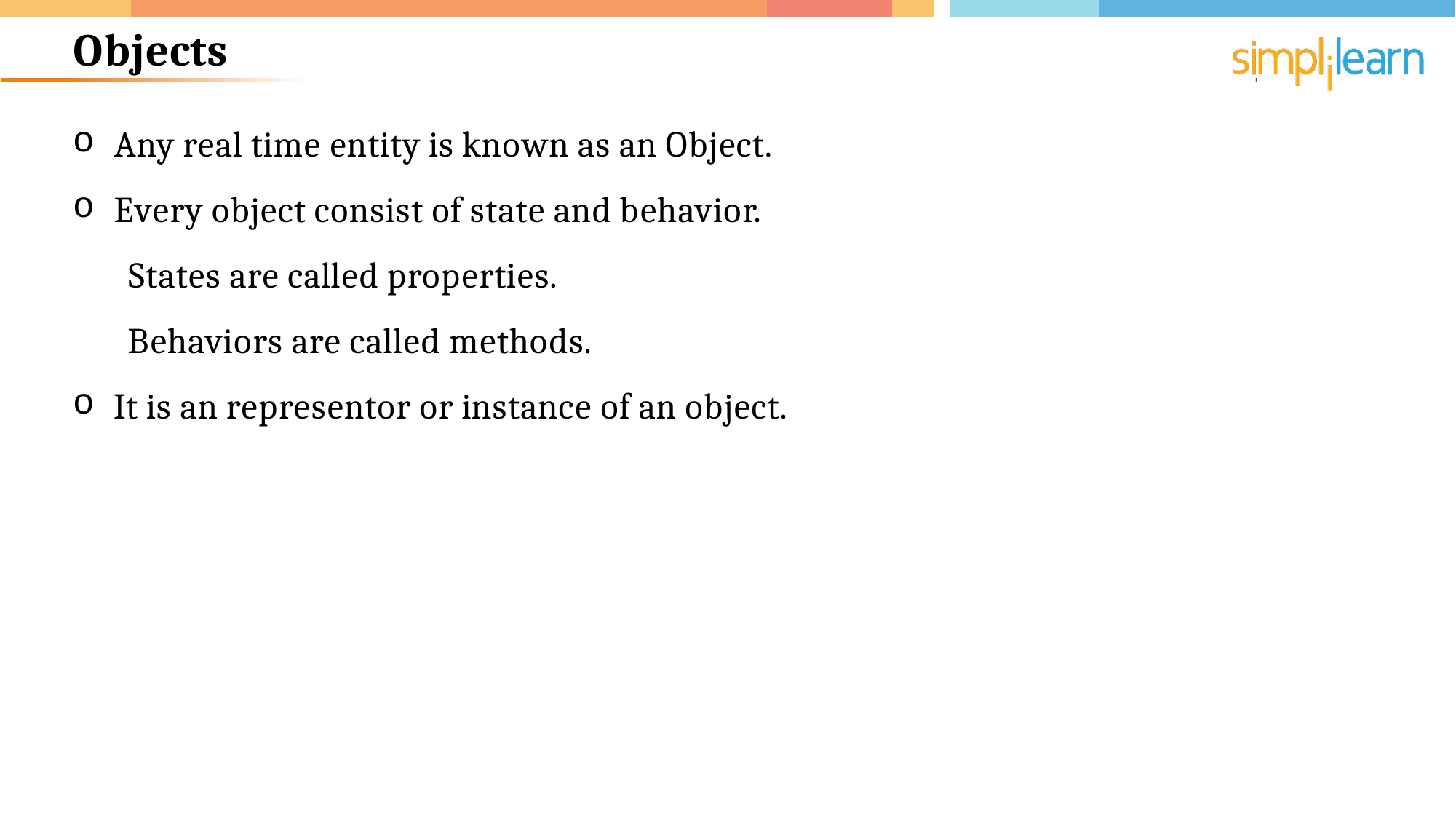

# Objects
Any real time entity is known as an Object.
Every object consist of state and behavior.
States are called properties.
Behaviors are called methods.
It is an representor or instance of an object.